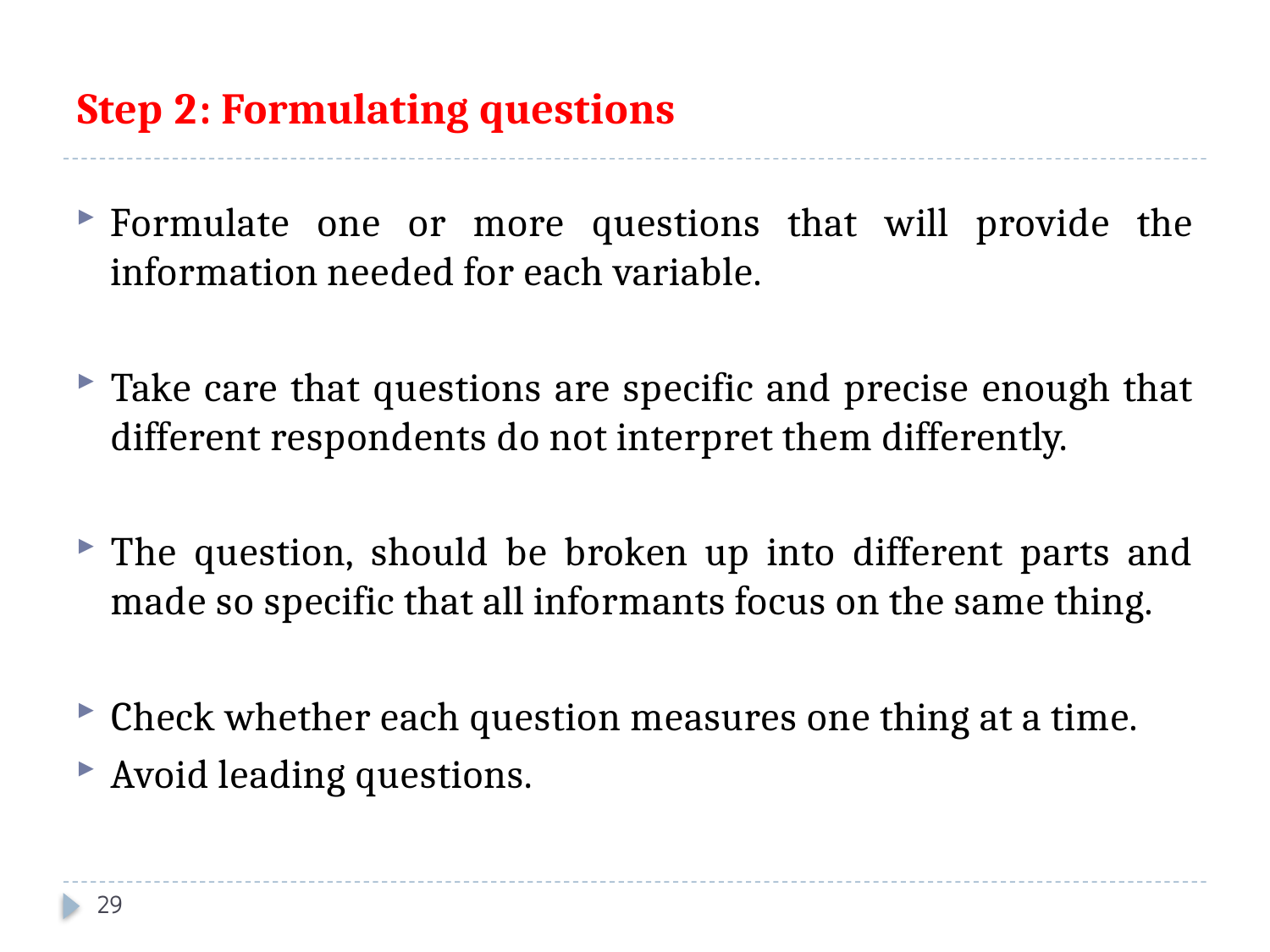

Step 2: Formulating questions

Formulate one or more questions that will provide the information needed for each variable.

Take care that questions are specific and precise enough that different respondents do not interpret them differently.

The question, should be broken up into different parts and made so specific that all informants focus on the same thing.

Check whether each question measures one thing at a time.
Avoid leading questions.

29